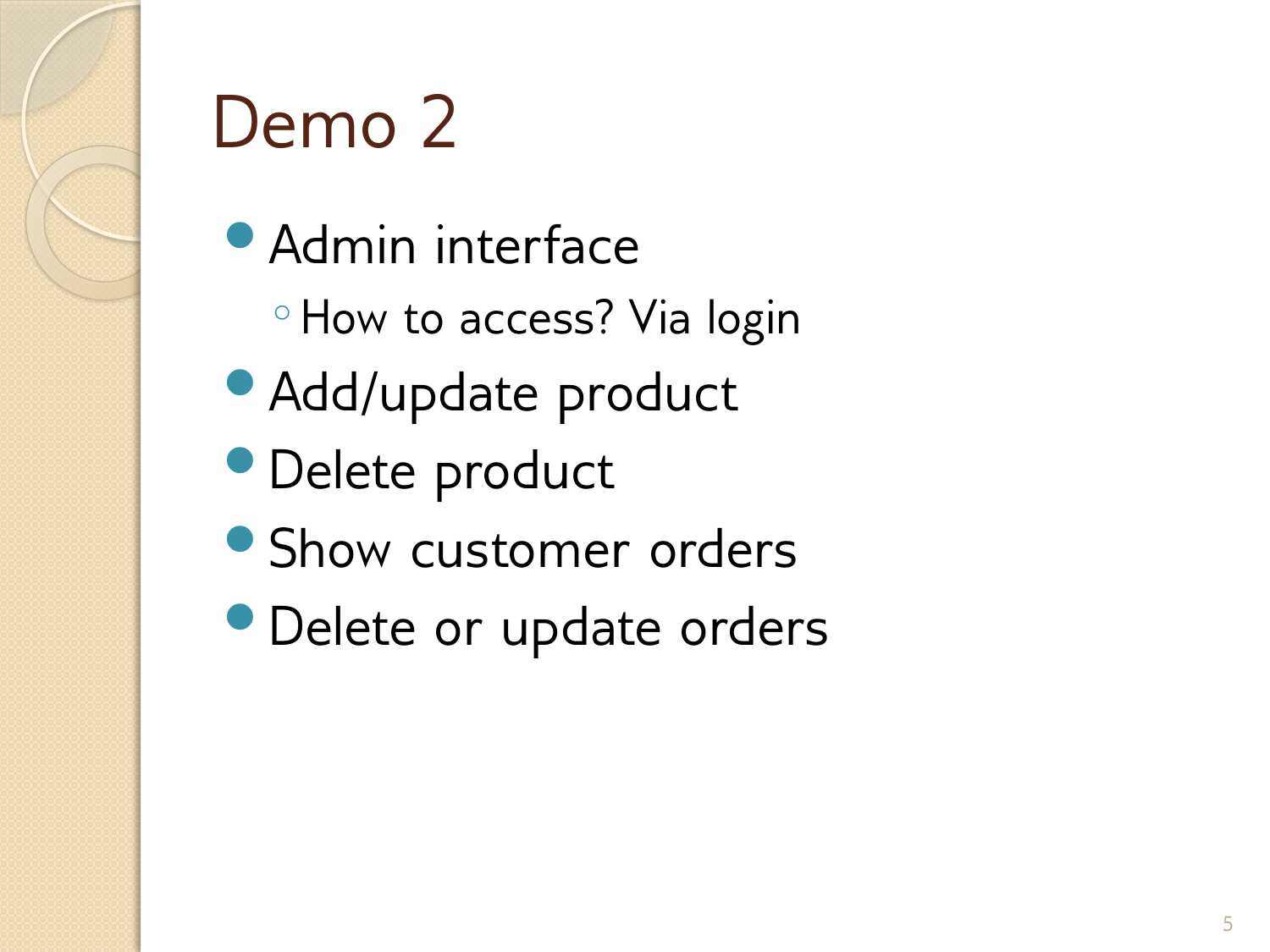

# Demo 2
Admin interface
How to access? Via login
Add/update product
Delete product
Show customer orders
Delete or update orders
5